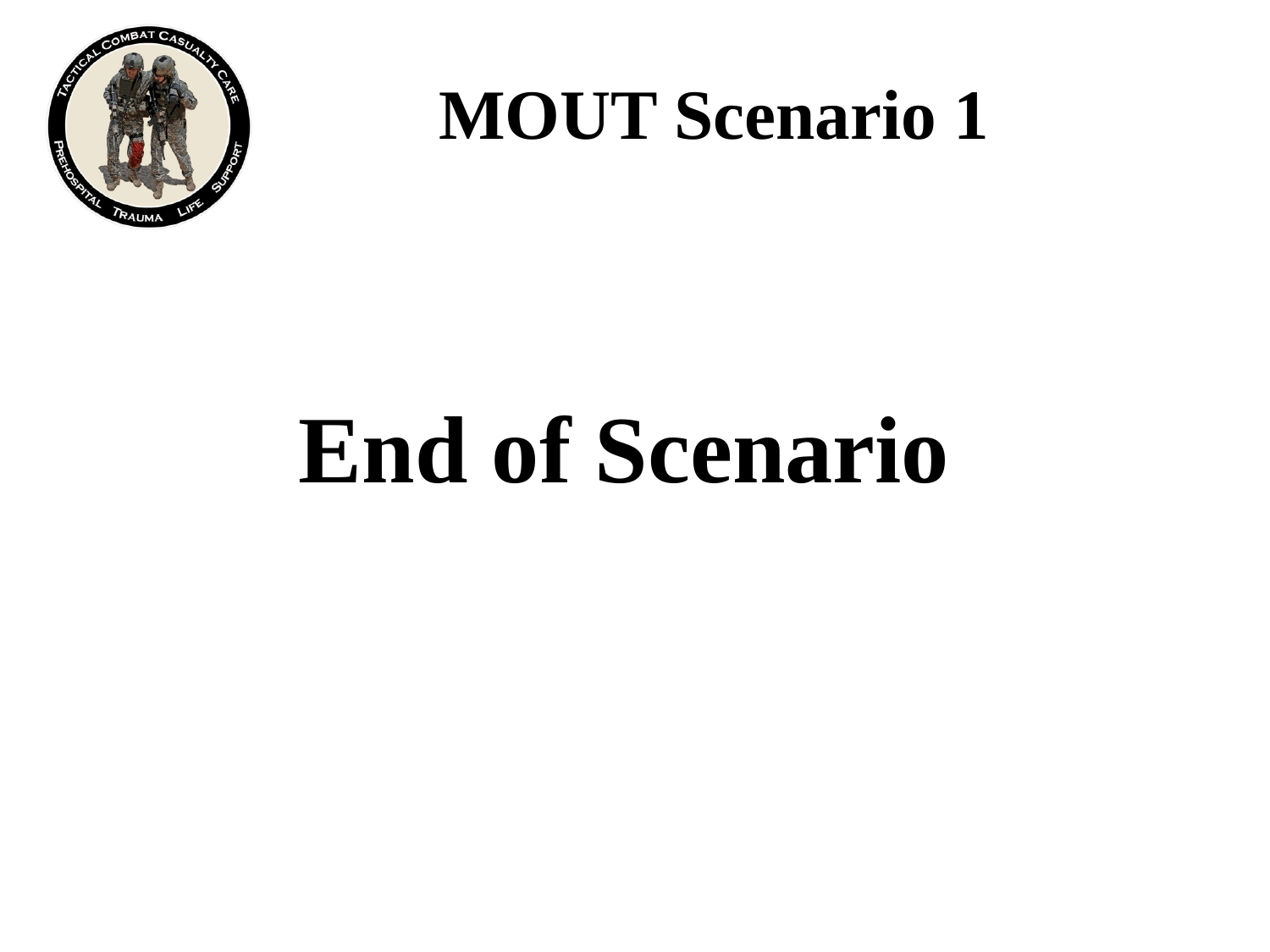

# MOUT Scenario 1
End of Scenario